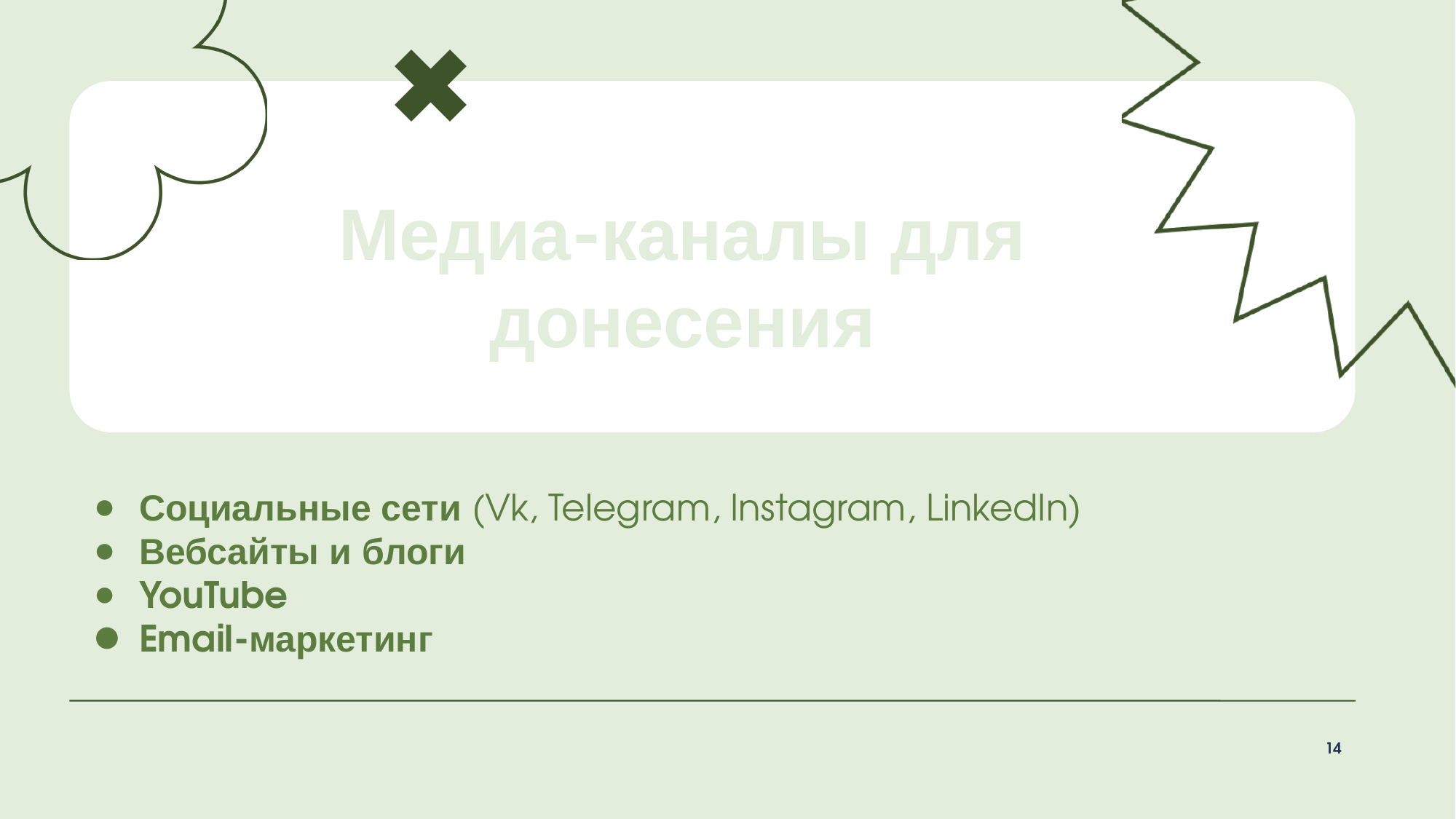

# Медиа-каналы для донесения
Социальные сети (Vk, Telegram, Instagram, LinkedIn)
Вебсайты и блоги
YouTube
Email-маркетинг
14